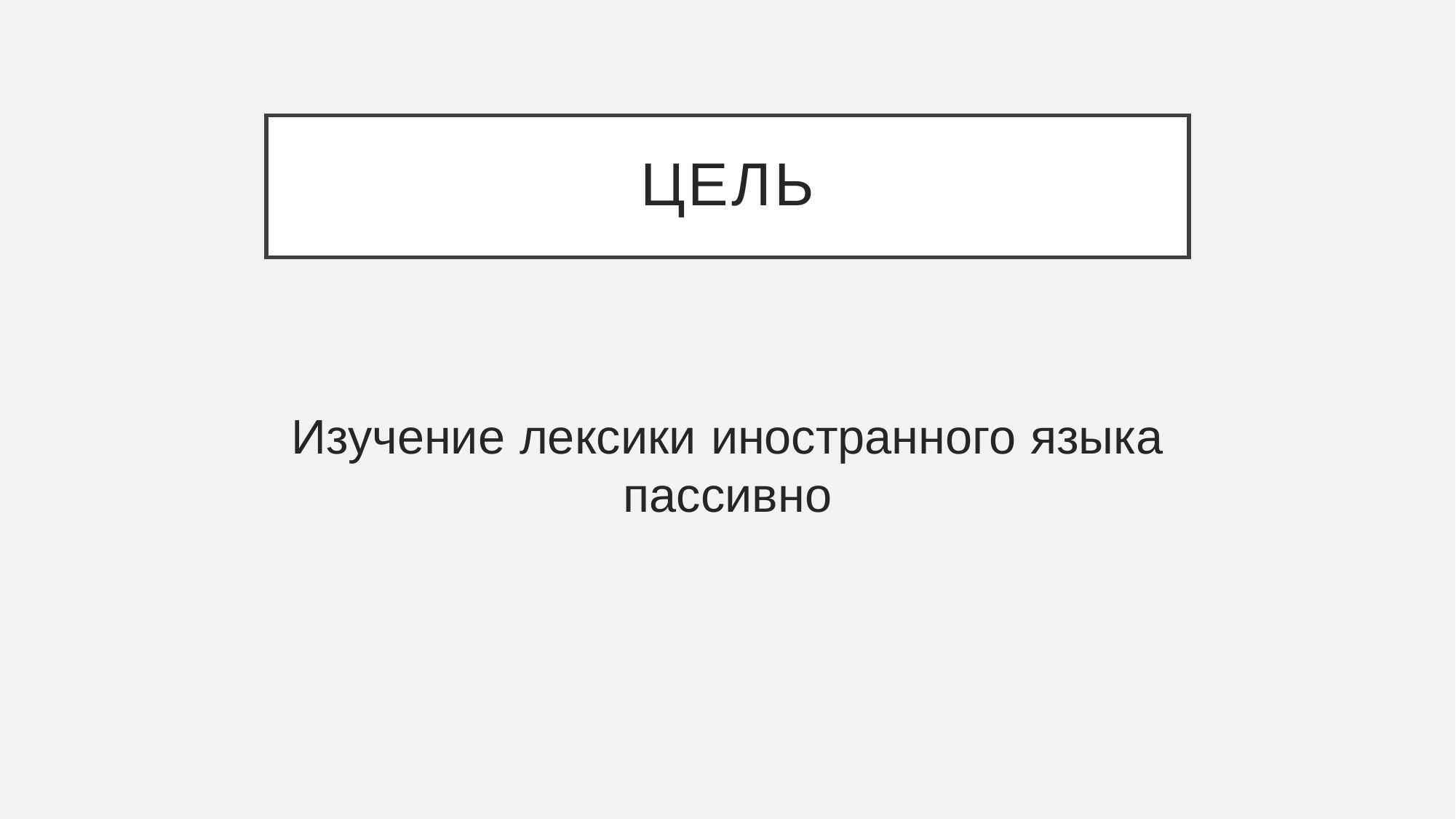

# Цель
Изучение лексики иностранного языка пассивно